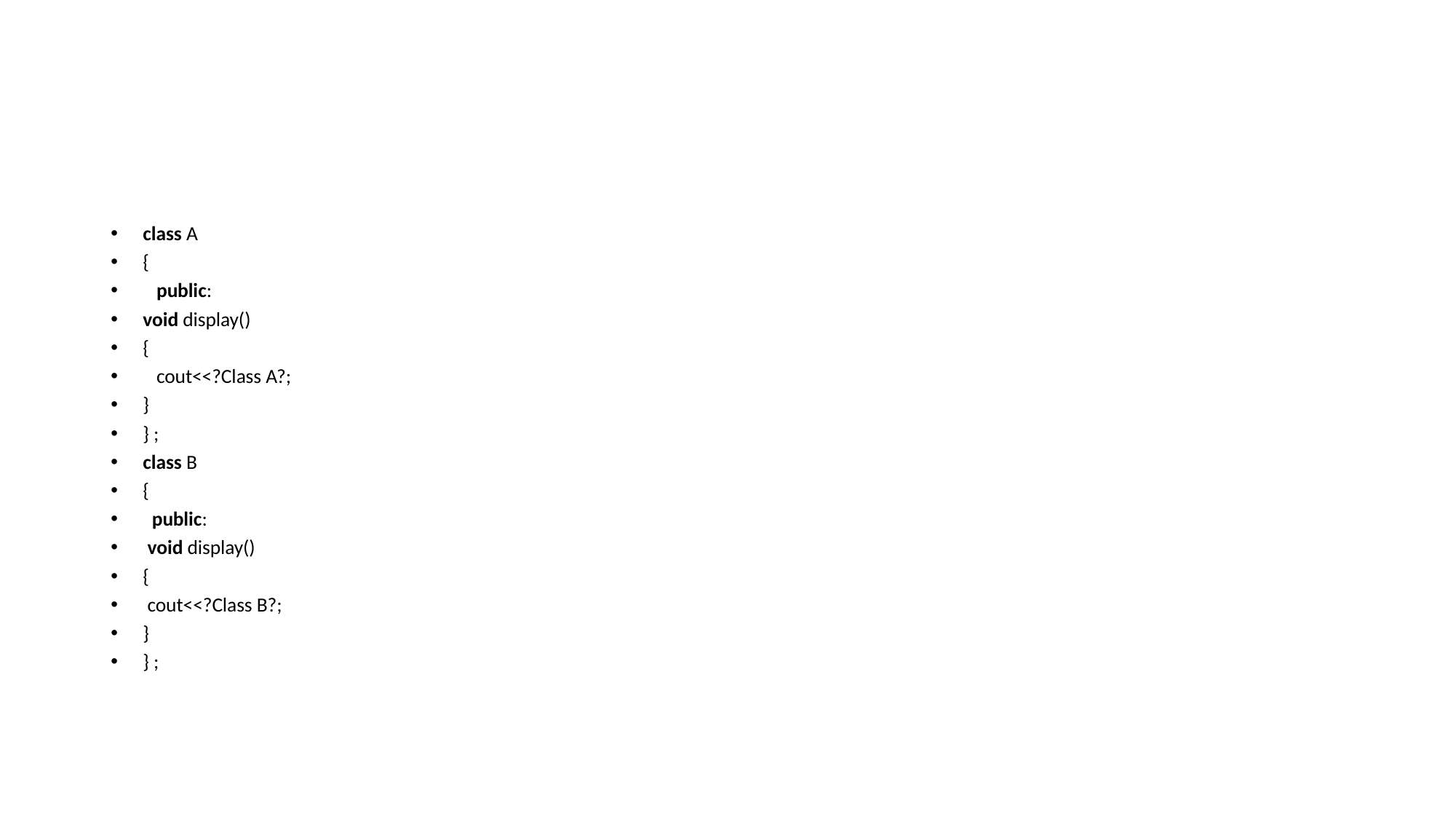

#
class A
{
   public:
void display()
{
   cout<<?Class A?;
}
} ;
class B
{
  public:
 void display()
{
 cout<<?Class B?;
}
} ;